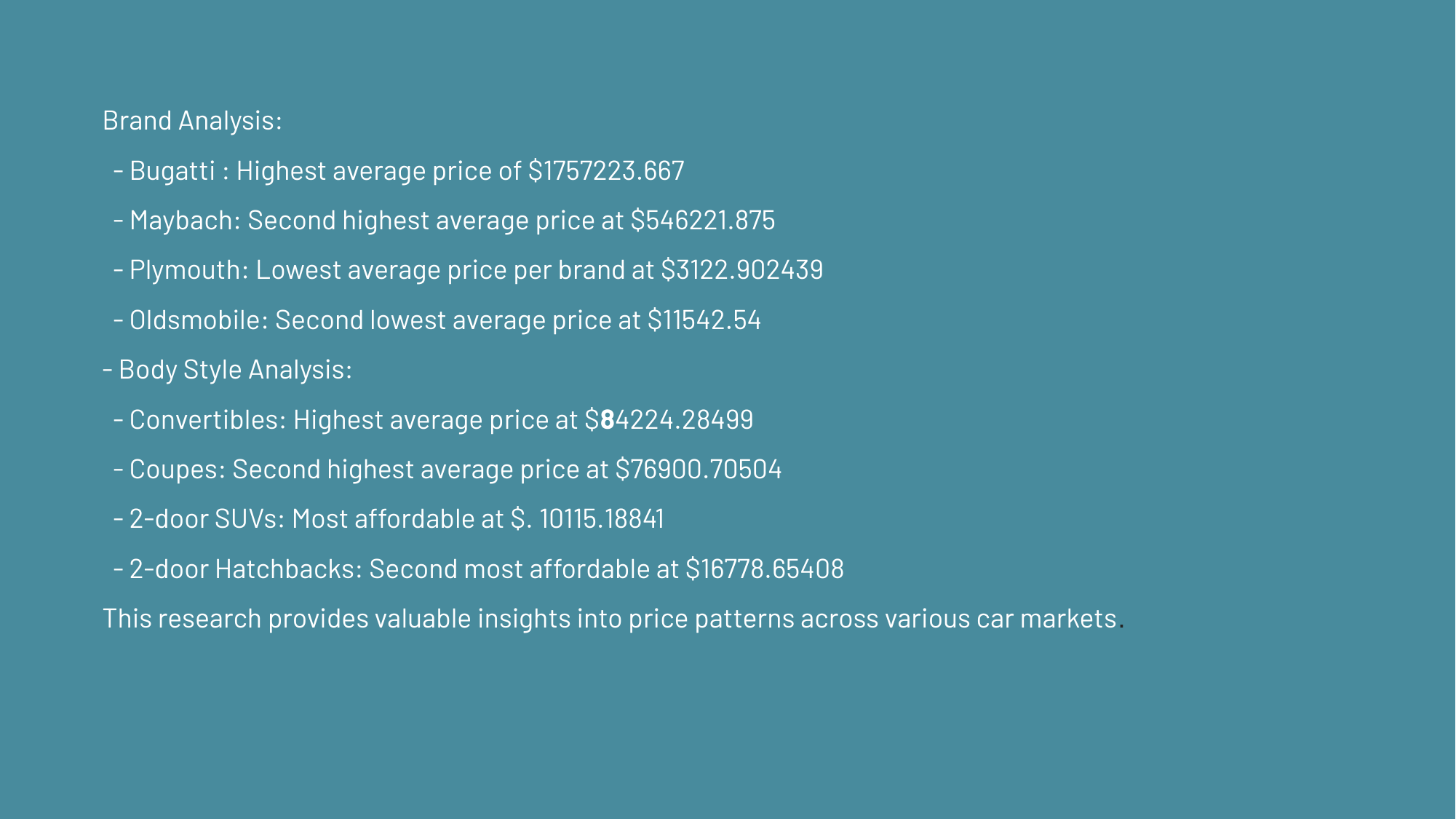

Brand Analysis:
  - Bugatti : Highest average price of $1757223.667
  - Maybach: Second highest average price at $546221.875
  - Plymouth: Lowest average price per brand at $3122.902439
  - Oldsmobile: Second lowest average price at $11542.54
- Body Style Analysis:
  - Convertibles: Highest average price at $84224.28499
  - Coupes: Second highest average price at $76900.70504
  - 2-door SUVs: Most affordable at $. 10115.18841
  - 2-door Hatchbacks: Second most affordable at $16778.65408
This research provides valuable insights into price patterns across various car markets.